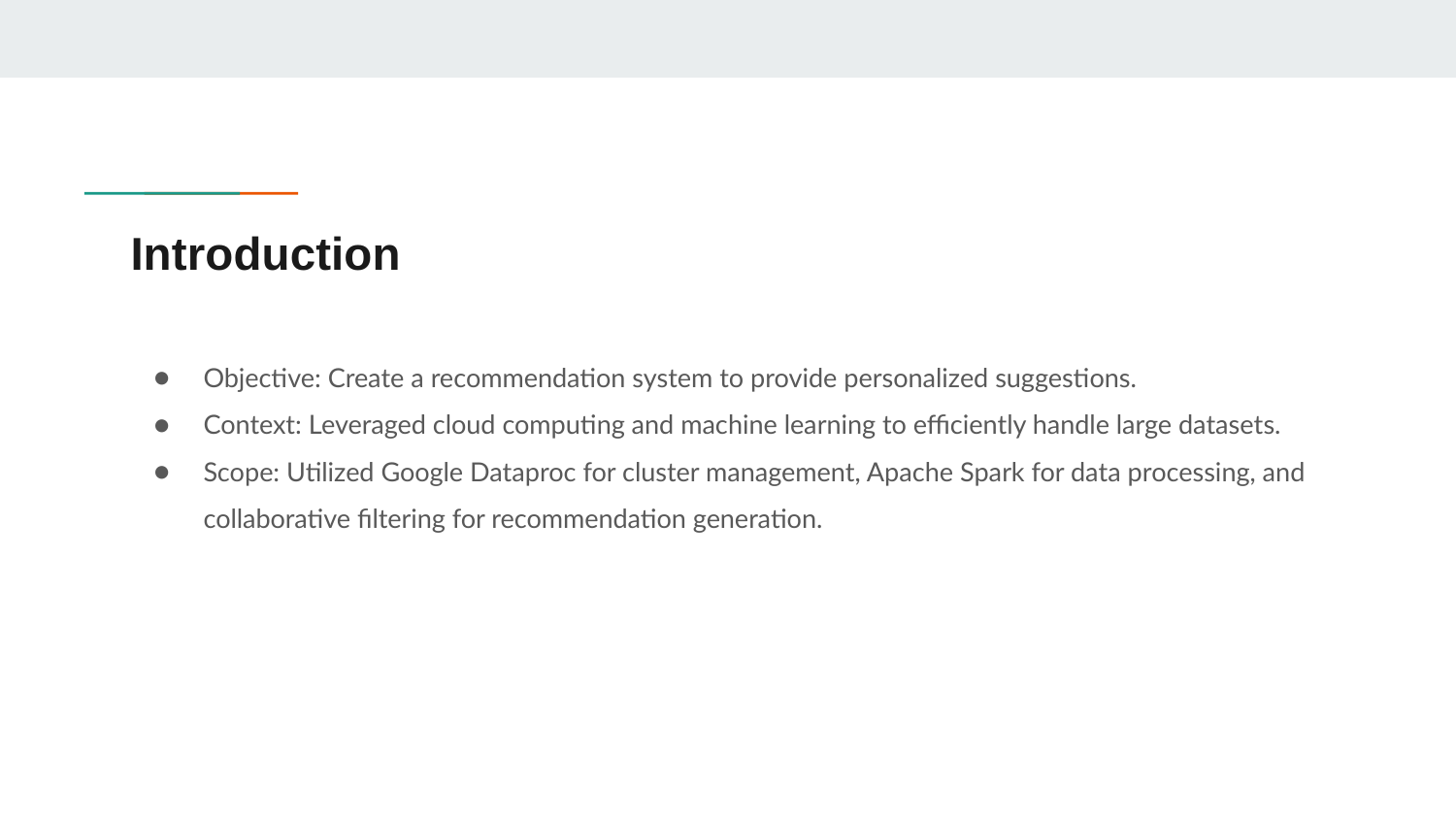

# Introduction
Objective: Create a recommendation system to provide personalized suggestions.
Context: Leveraged cloud computing and machine learning to efficiently handle large datasets.
Scope: Utilized Google Dataproc for cluster management, Apache Spark for data processing, and collaborative filtering for recommendation generation.